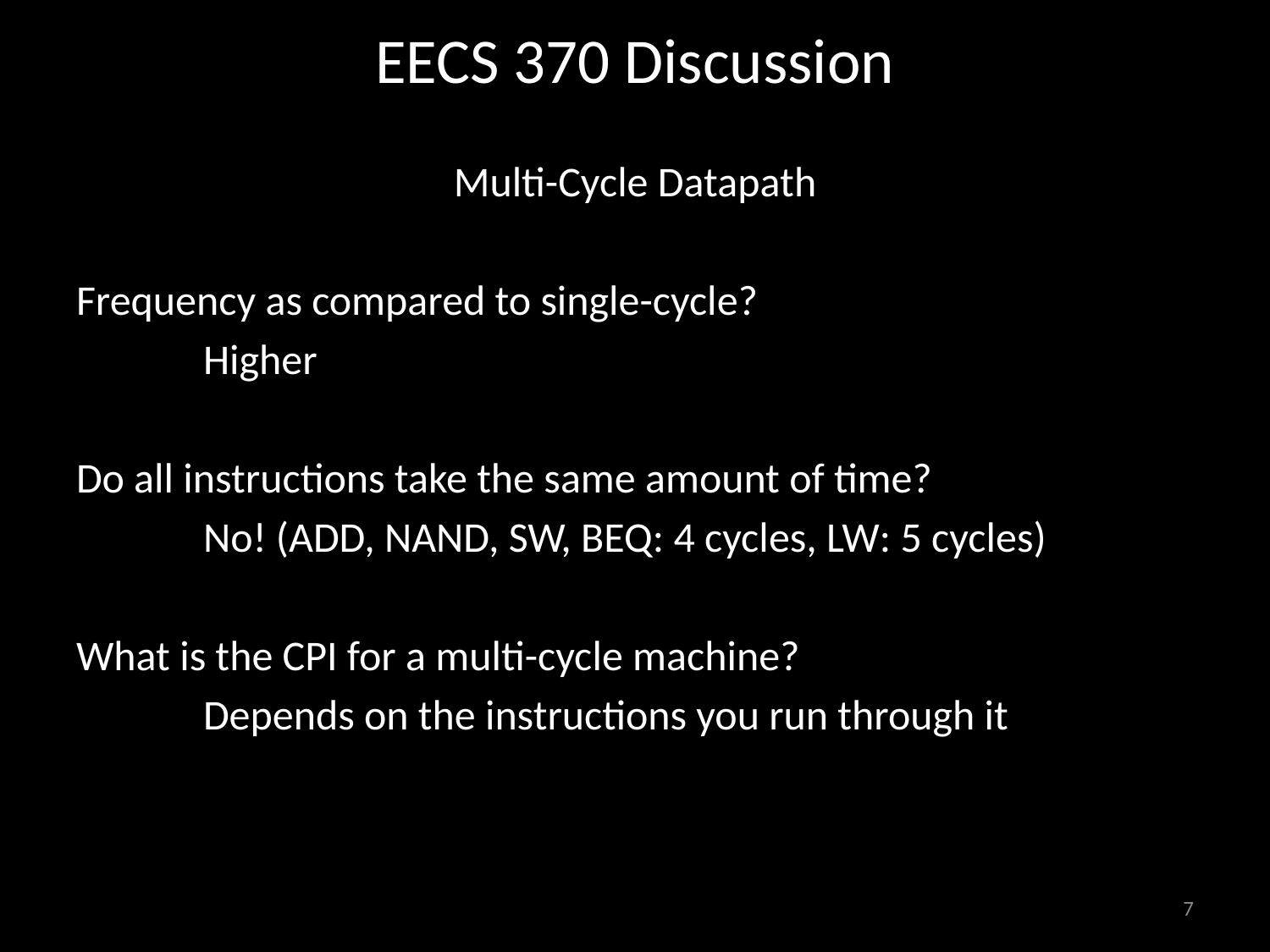

# EECS 370 Discussion
Multi-Cycle Datapath

Frequency as compared to single-cycle?
	Higher

Do all instructions take the same amount of time?
	No! (ADD, NAND, SW, BEQ: 4 cycles, LW: 5 cycles)

What is the CPI for a multi-cycle machine?
	Depends on the instructions you run through it
7